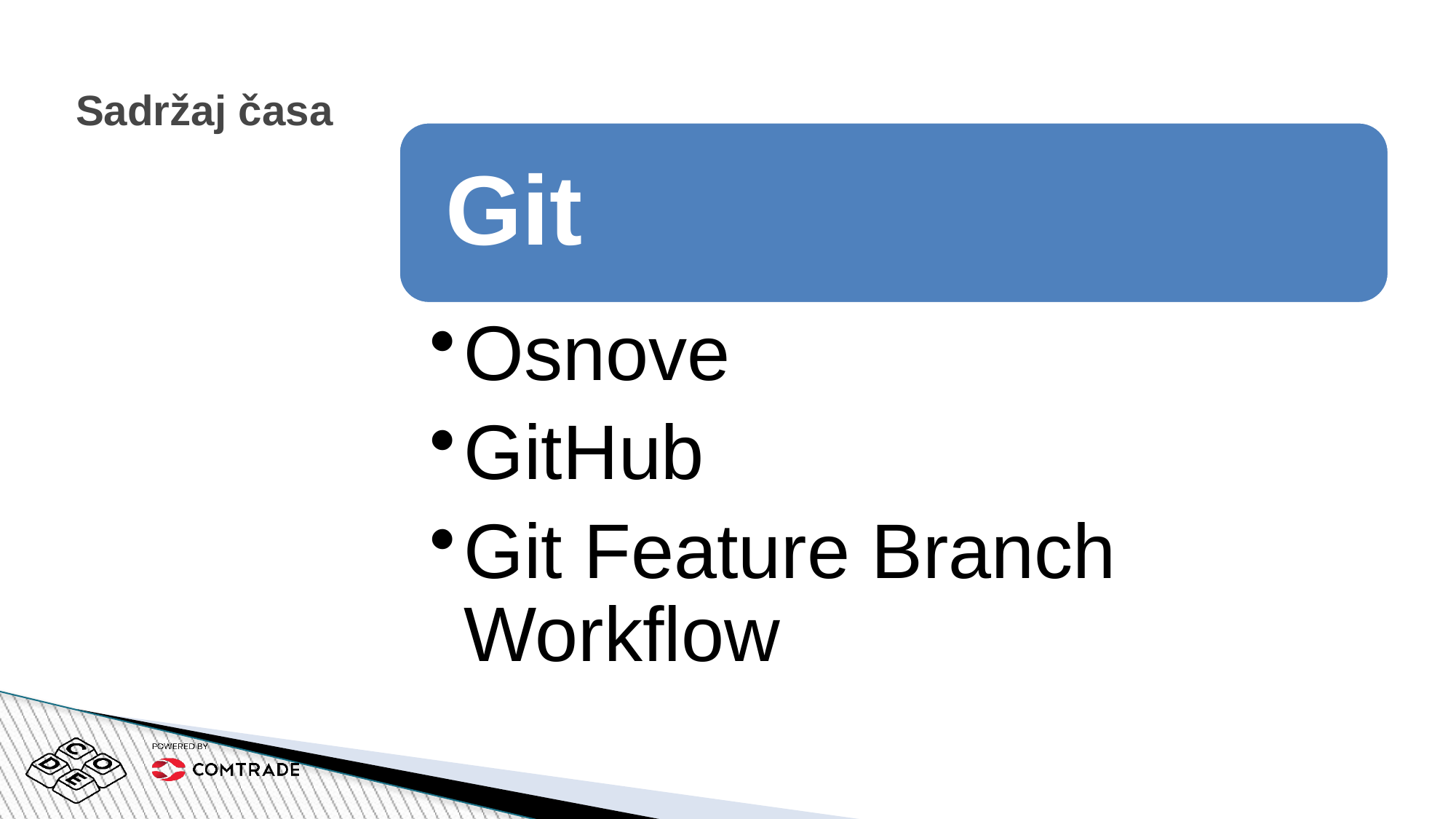

Sadržaj časa
Git
Osnove
GitHub
Git Feature Branch Workflow